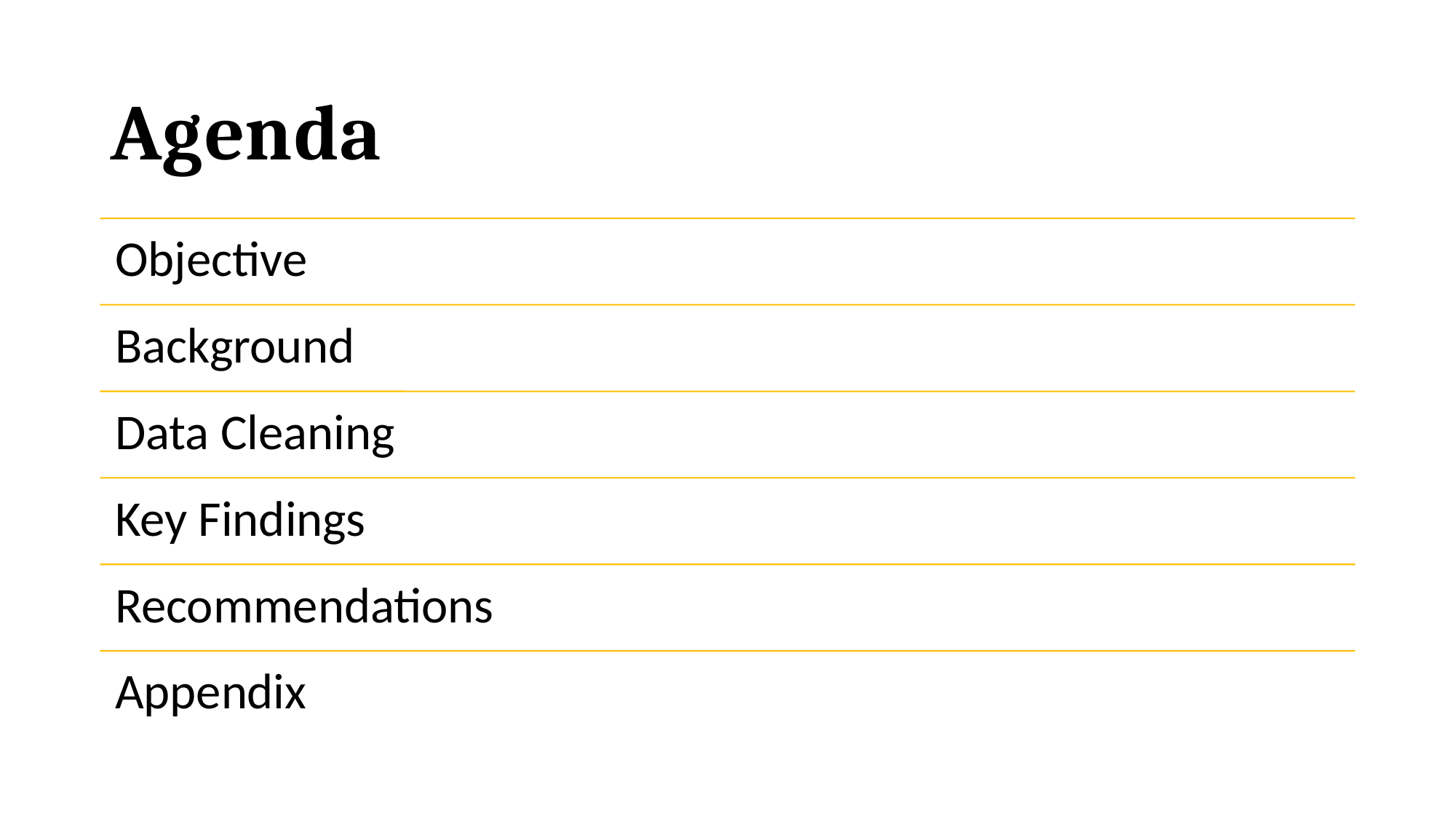

# Agenda
Objective
Background
Data Cleaning
Key Findings
Recommendations
Appendix